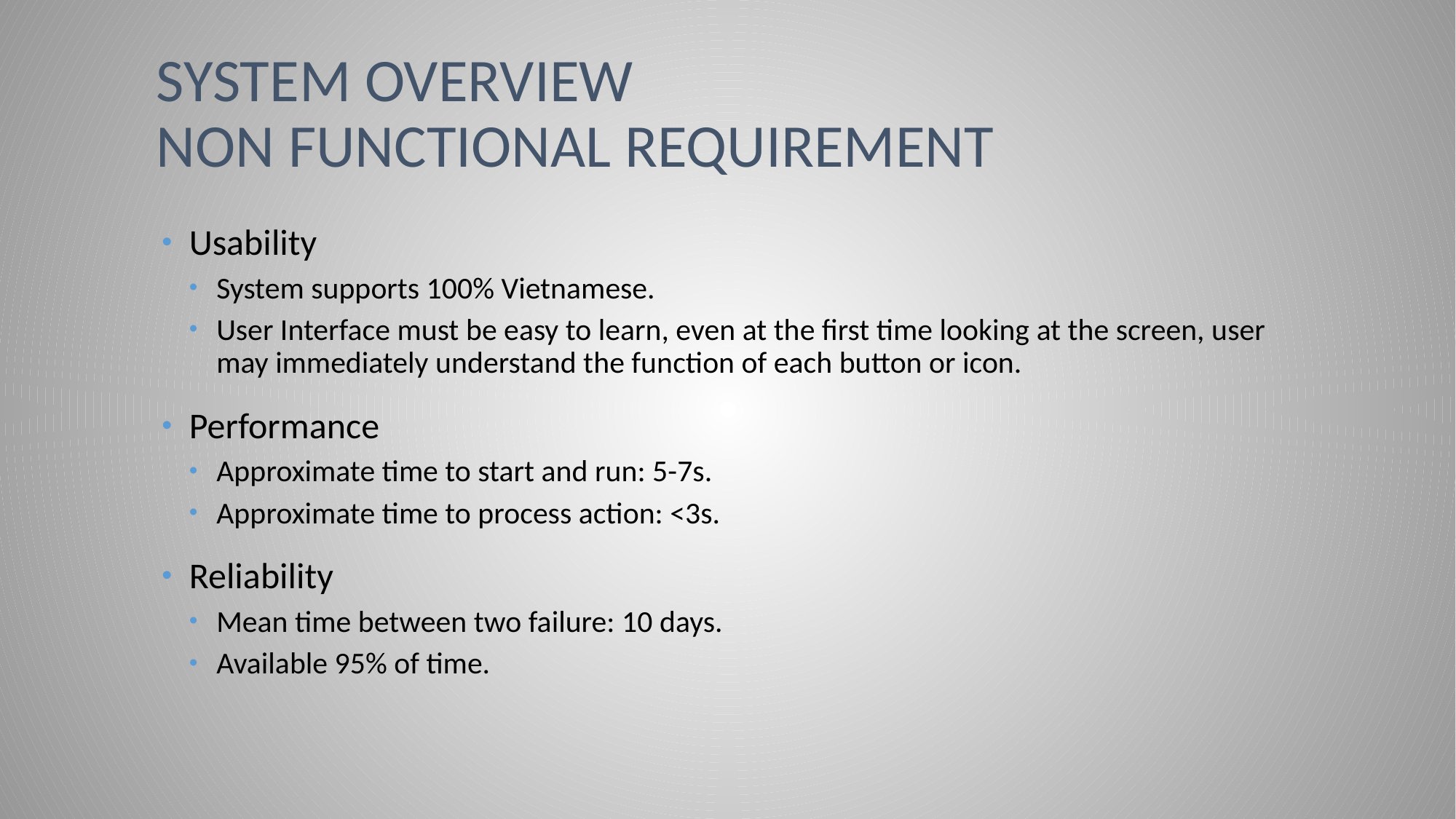

# System overview non functional requirement
Usability
System supports 100% Vietnamese.
User Interface must be easy to learn, even at the first time looking at the screen, user may immediately understand the function of each button or icon.
Performance
Approximate time to start and run: 5-7s.
Approximate time to process action: <3s.
Reliability
Mean time between two failure: 10 days.
Available 95% of time.